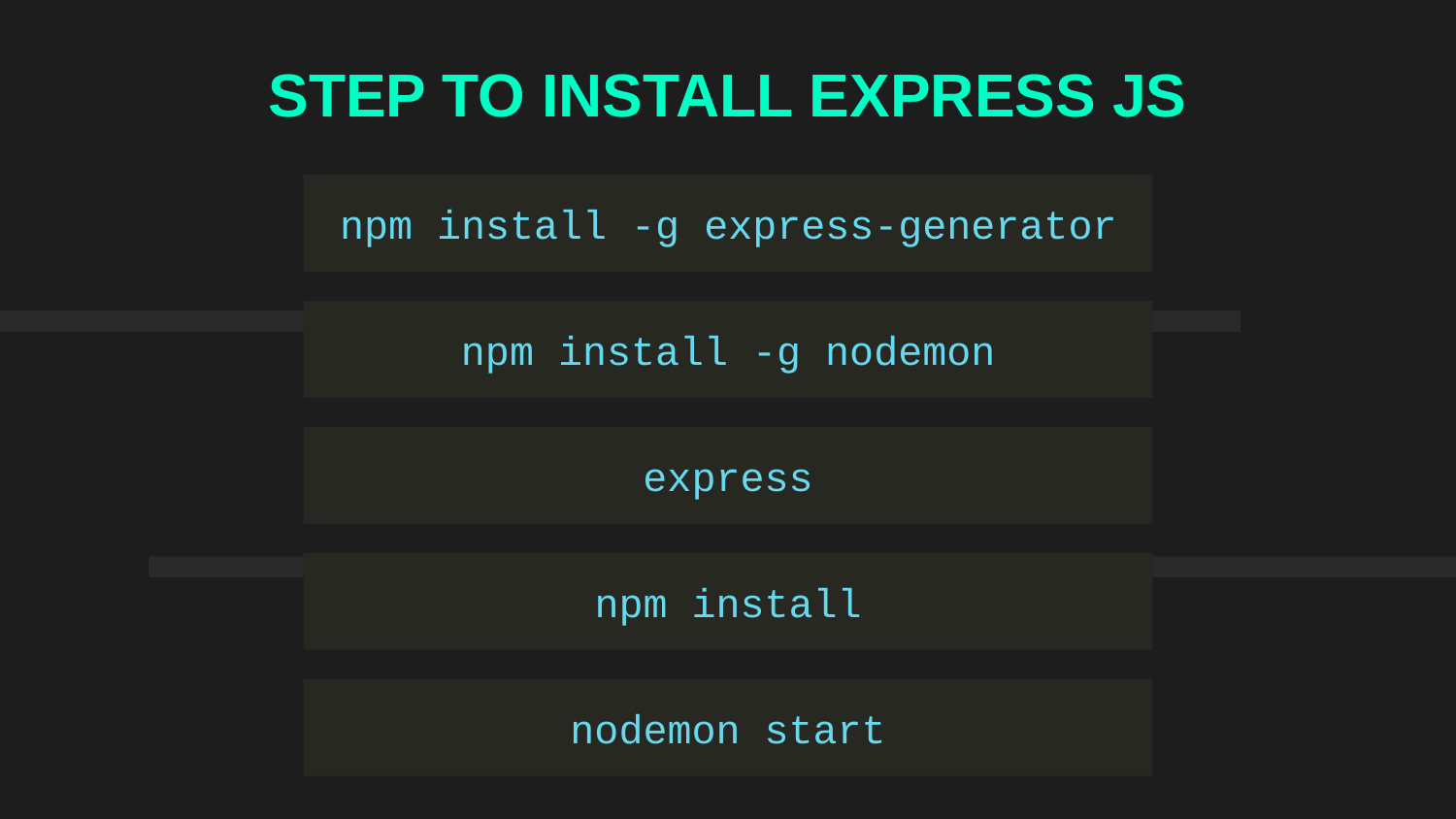

STEP TO INSTALL EXPRESS JS
npm install -g express-generator
npm install -g nodemon
express
npm install
nodemon start